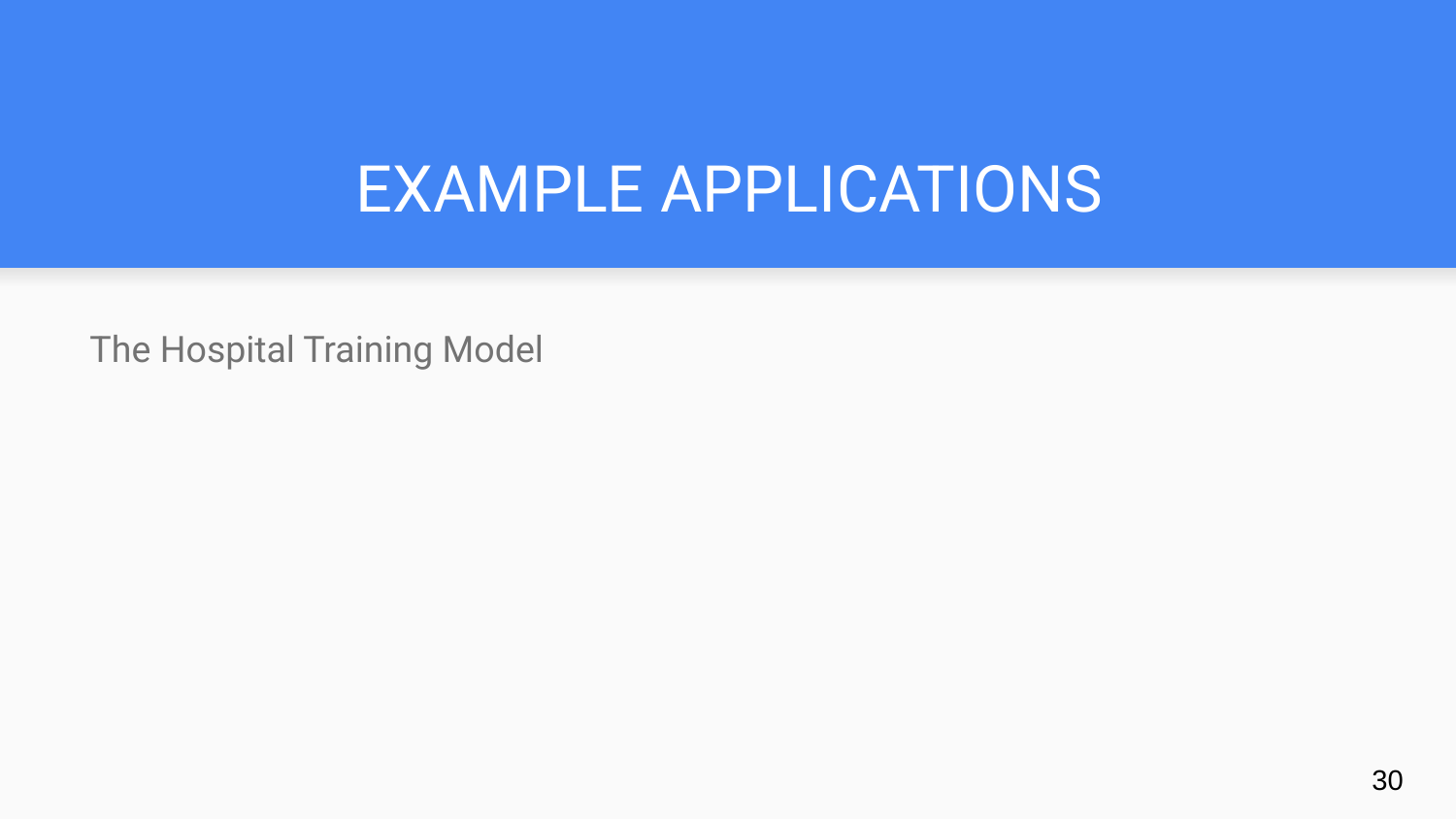

# EXAMPLE APPLICATIONS
The Hospital Training Model
30